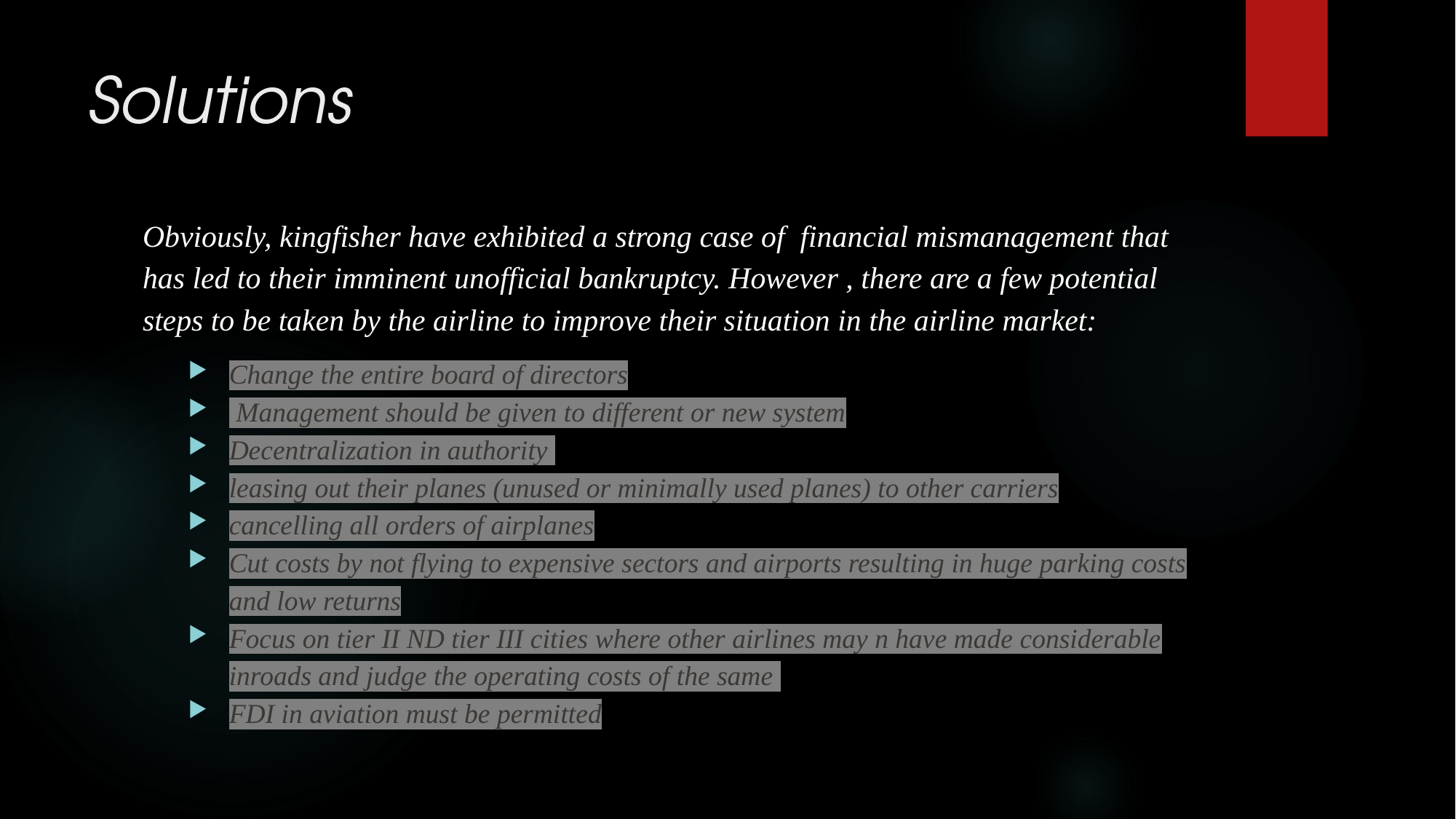

# Solutions
Obviously, kingfisher have exhibited a strong case of  financial mismanagement that has led to their imminent unofficial bankruptcy. However , there are a few potential steps to be taken by the airline to improve their situation in the airline market:
Change the entire board of directors
 Management should be given to different or new system
Decentralization in authority
leasing out their planes (unused or minimally used planes) to other carriers
cancelling all orders of airplanes
Cut costs by not flying to expensive sectors and airports resulting in huge parking costs and low returns
Focus on tier II ND tier III cities where other airlines may n have made considerable inroads and judge the operating costs of the same
FDI in aviation must be permitted